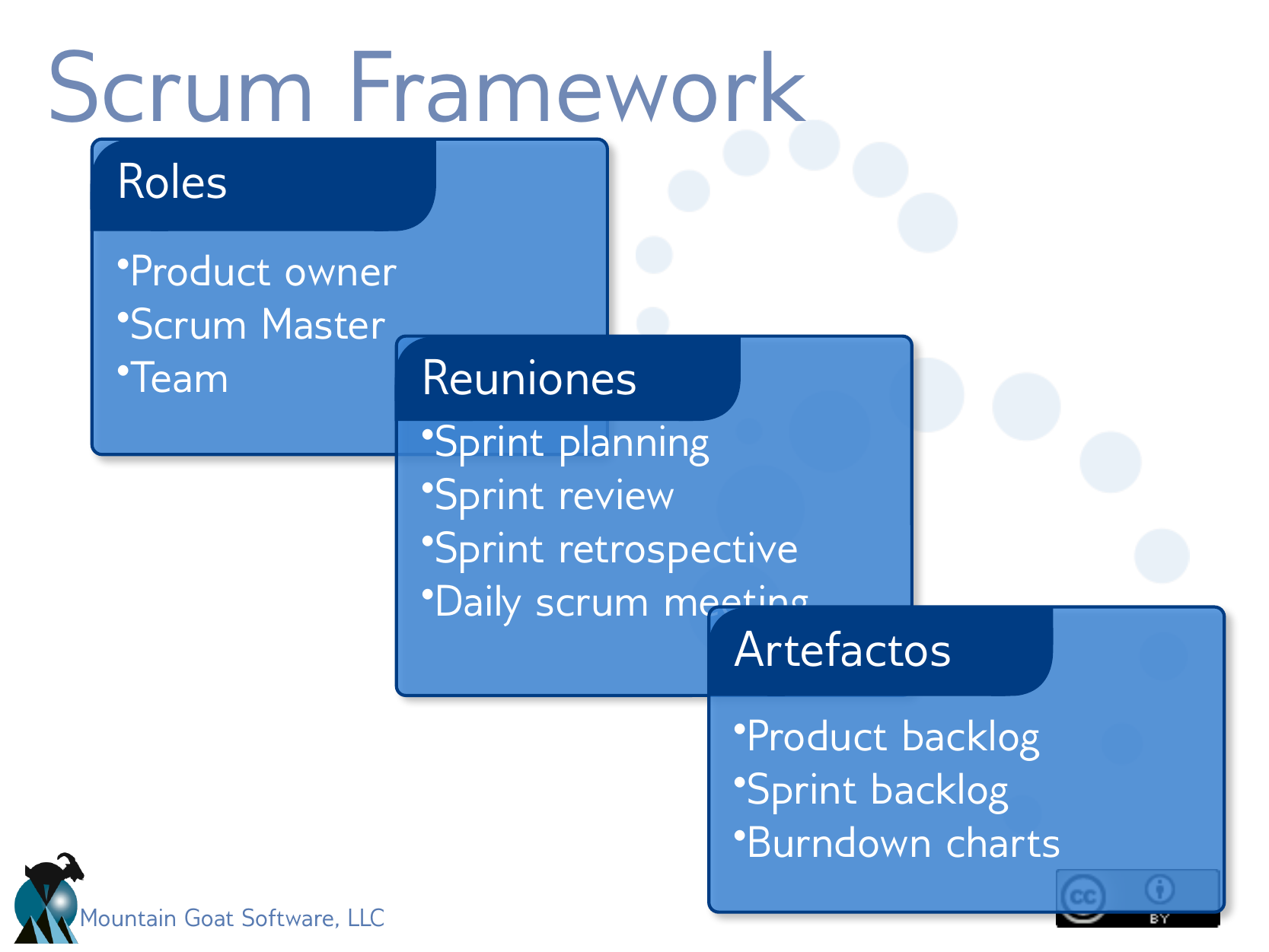

# Scrum Framework

Roles

Product owner
Scrum Master
Team

Reuniones

Sprint planning
Sprint review
Sprint retrospective
Daily scrum meeting

Artefactos

Product backlog
Sprint backlog
Burndown charts